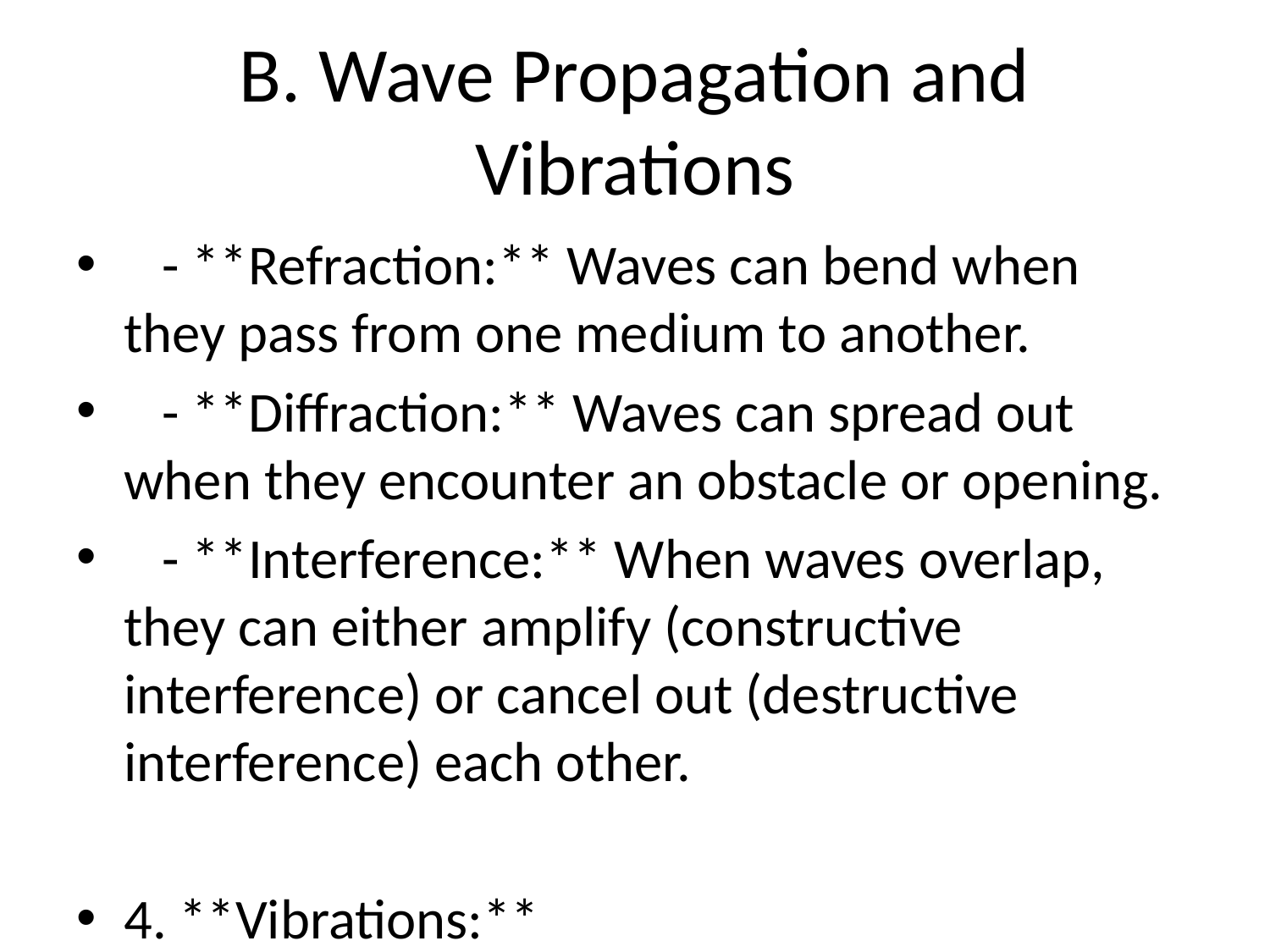

# B. Wave Propagation and Vibrations
   - **Refraction:** Waves can bend when they pass from one medium to another.
   - **Diffraction:** Waves can spread out when they encounter an obstacle or opening.
   - **Interference:** When waves overlap, they can either amplify (constructive interference) or cancel out (destructive interference) each other.

4. **Vibrations:**